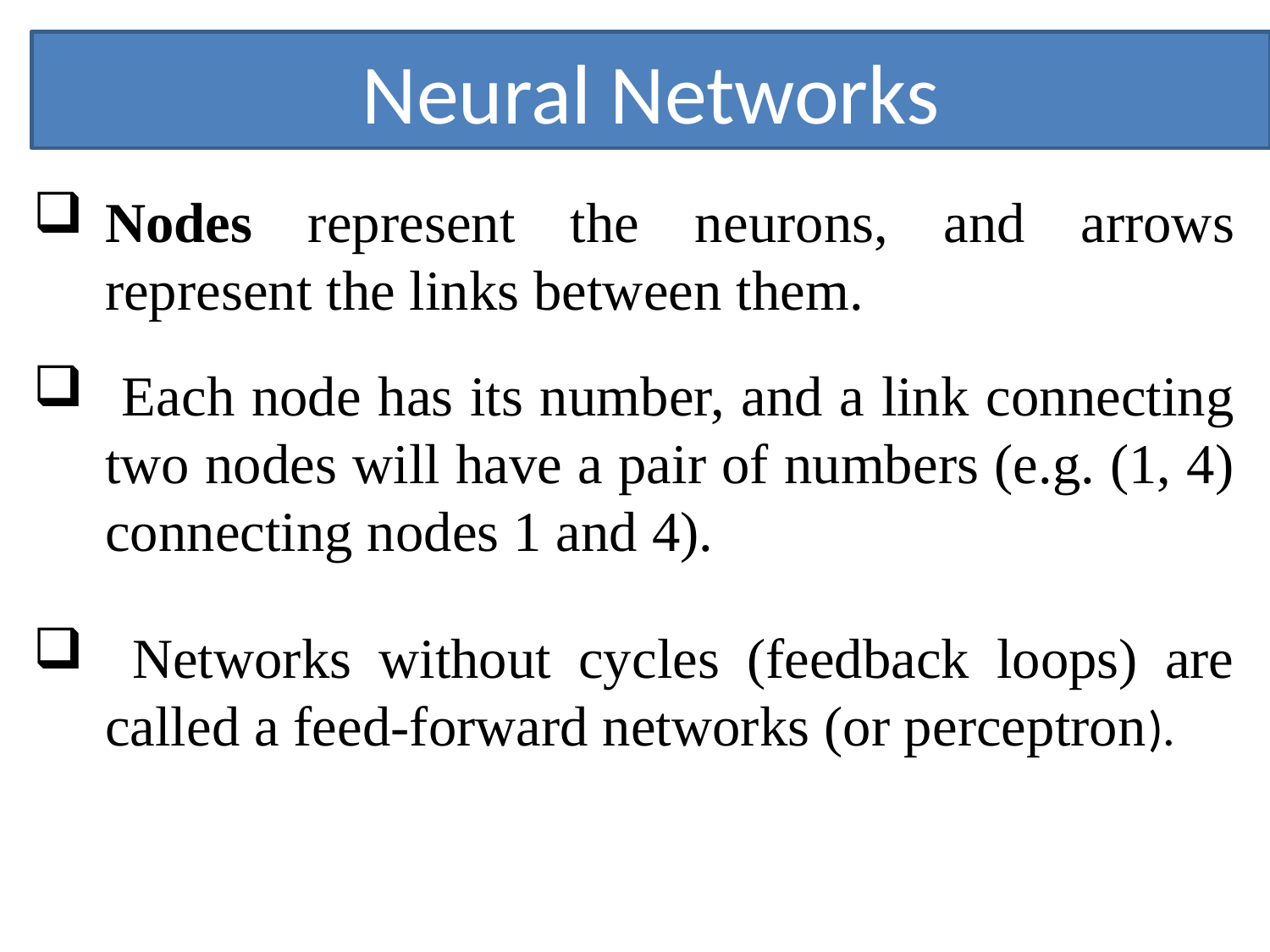

# Neural Networks
Nodes represent the neurons, and arrows represent the links between them.

 Each node has its number, and a link connecting two nodes will have a pair of numbers (e.g. (1, 4) connecting nodes 1 and 4).

 Networks without cycles (feedback loops) are called a feed-forward networks (or perceptron).